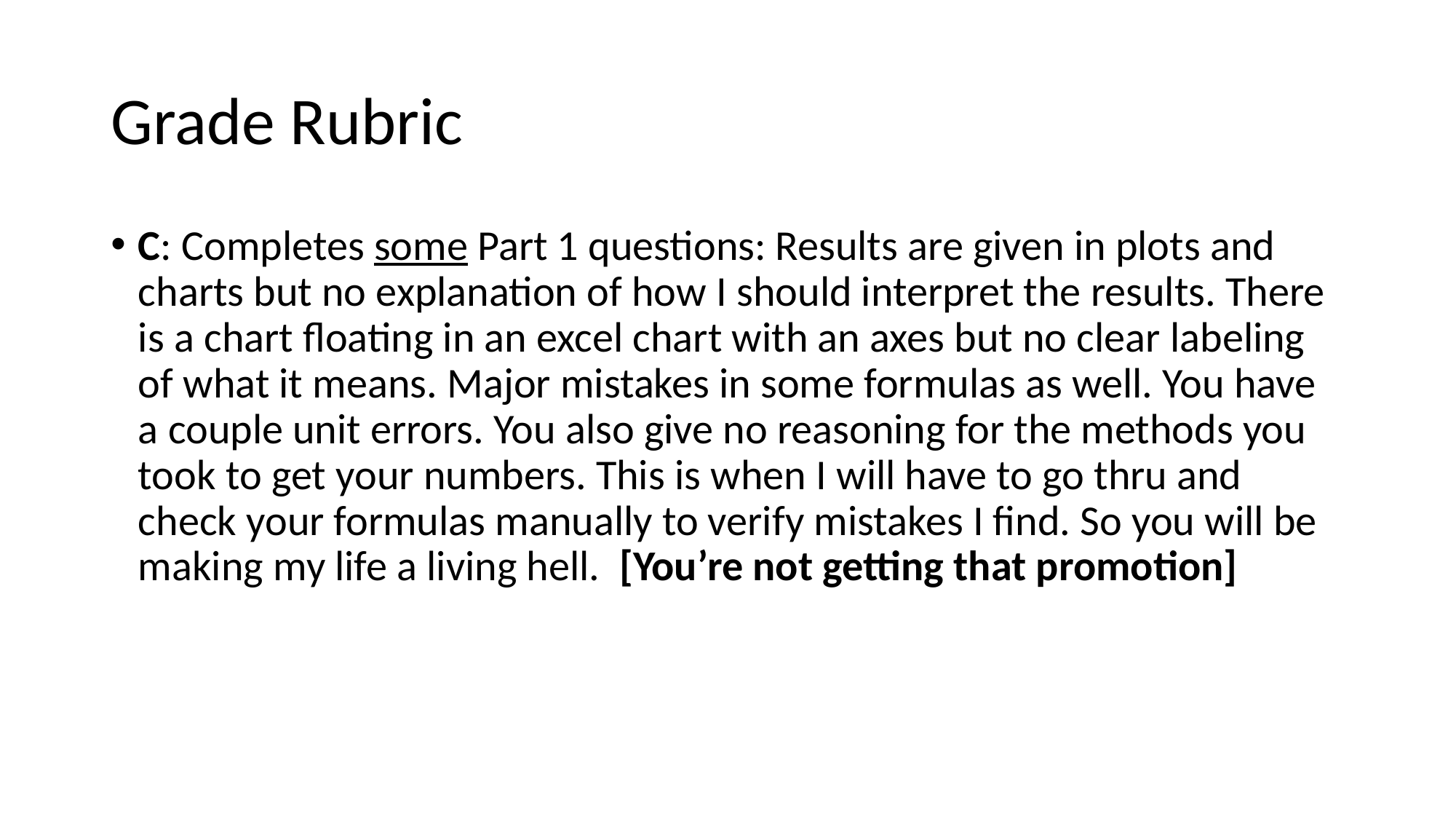

# Grade Rubric
C: Completes some Part 1 questions: Results are given in plots and charts but no explanation of how I should interpret the results. There is a chart floating in an excel chart with an axes but no clear labeling of what it means. Major mistakes in some formulas as well. You have a couple unit errors. You also give no reasoning for the methods you took to get your numbers. This is when I will have to go thru and check your formulas manually to verify mistakes I find. So you will be making my life a living hell.  [You’re not getting that promotion]